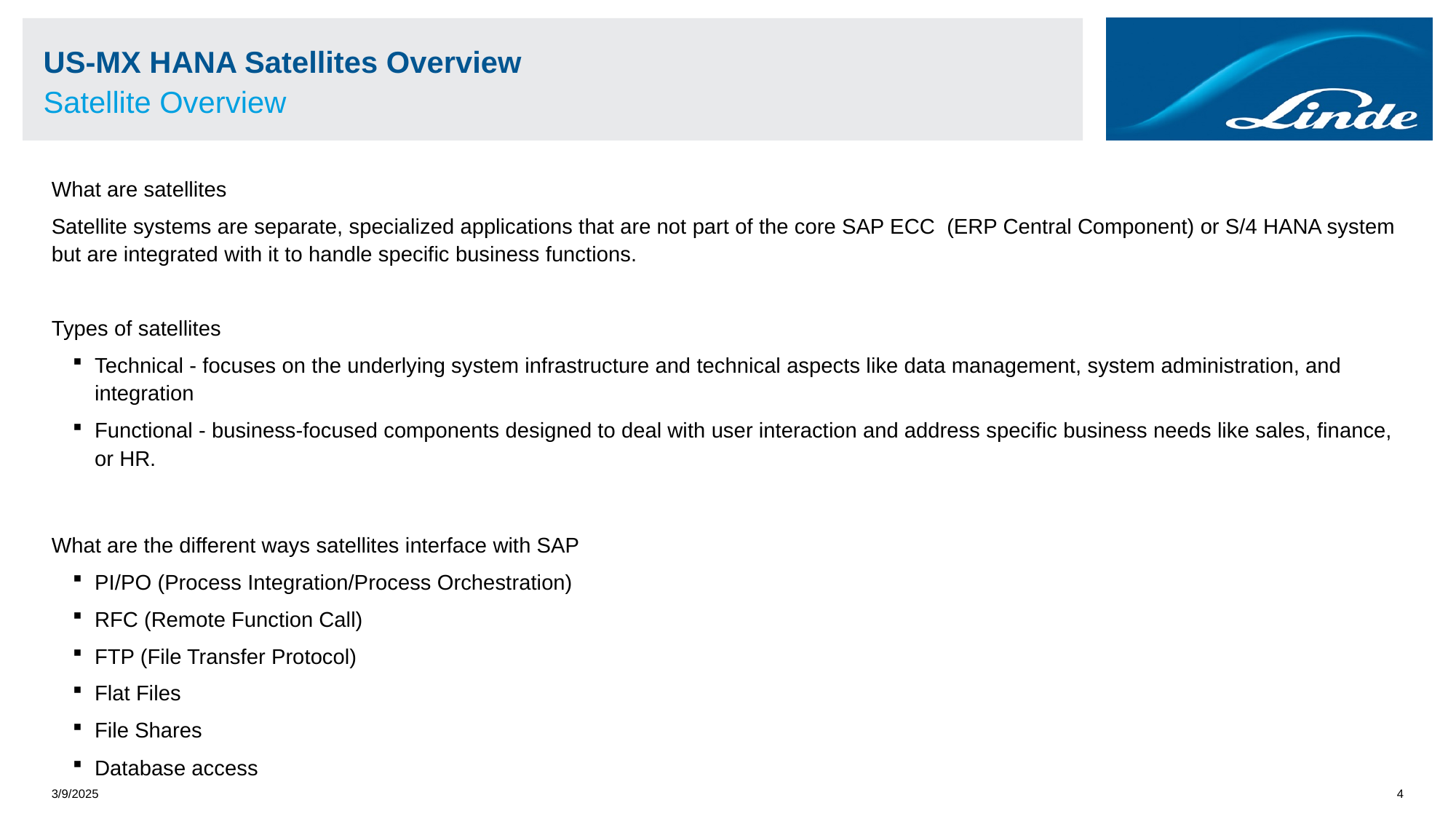

# US-MX HANA Satellites Overview Satellite Overview
What are satellites
Satellite systems are separate, specialized applications that are not part of the core SAP ECC  (ERP Central Component) or S/4 HANA system but are integrated with it to handle specific business functions.

Types of satellites
Technical - focuses on the underlying system infrastructure and technical aspects like data management, system administration, and integration
Functional - business-focused components designed to deal with user interaction and address specific business needs like sales, finance, or HR.

What are the different ways satellites interface with SAP
PI/PO (Process Integration/Process Orchestration)
RFC (Remote Function Call)
FTP (File Transfer Protocol)
Flat Files
File Shares
Database access

3/9/2025